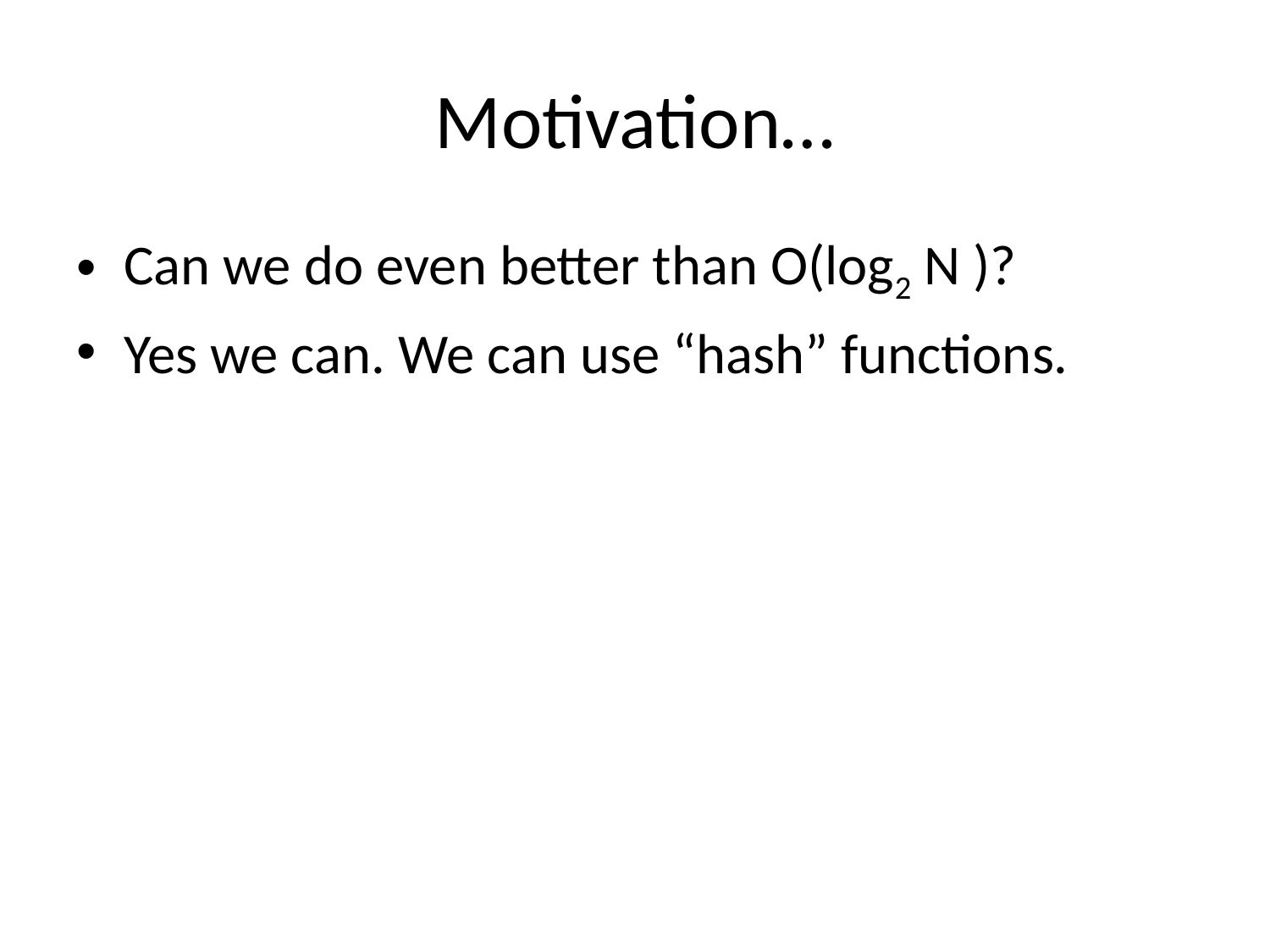

# Motivation…
Can we do even better than O(log2 N )?
Yes we can. We can use “hash” functions.